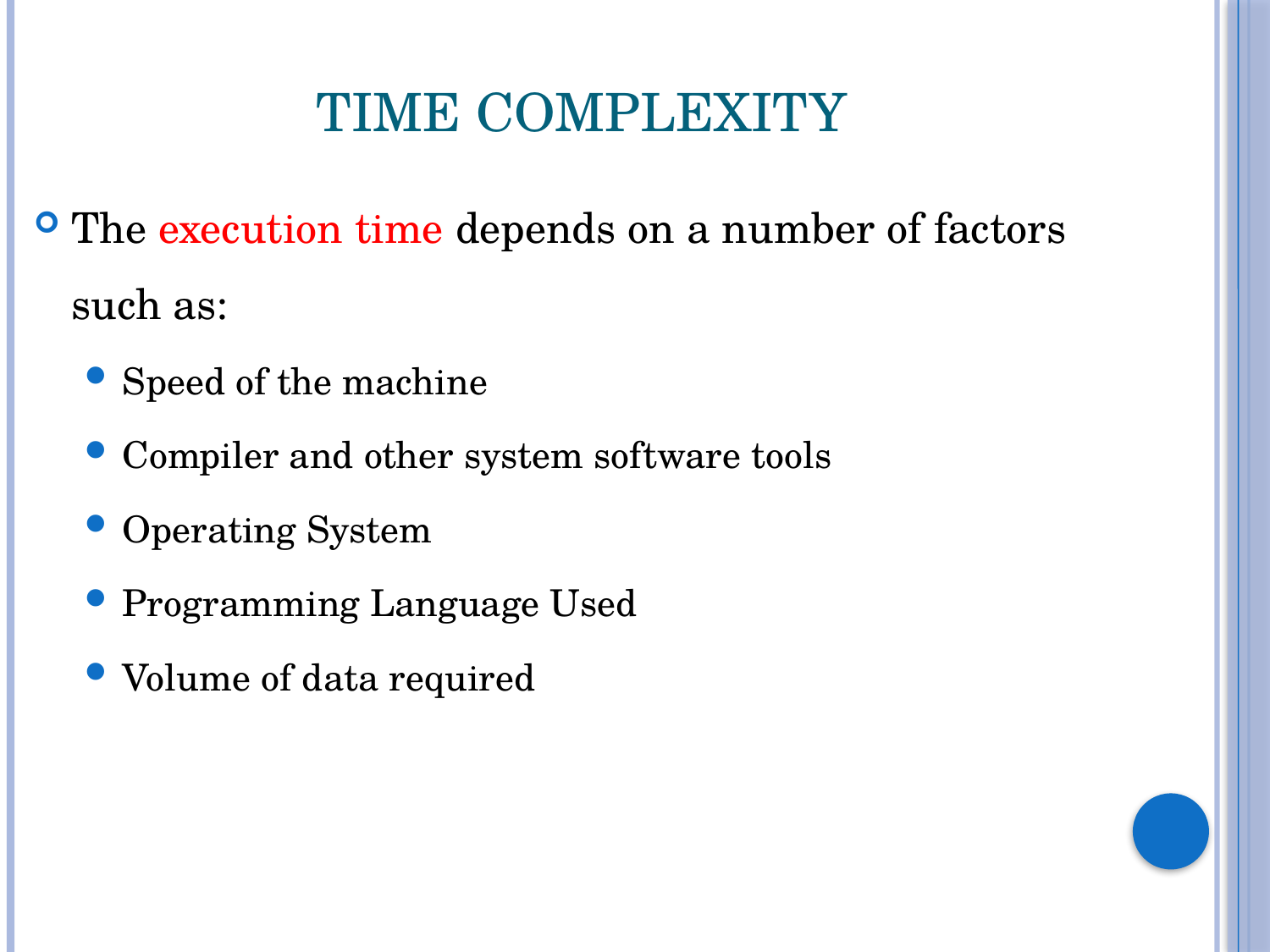

# Time Complexity
The execution time depends on a number of factors such as:
Speed of the machine
Compiler and other system software tools
Operating System
Programming Language Used
Volume of data required